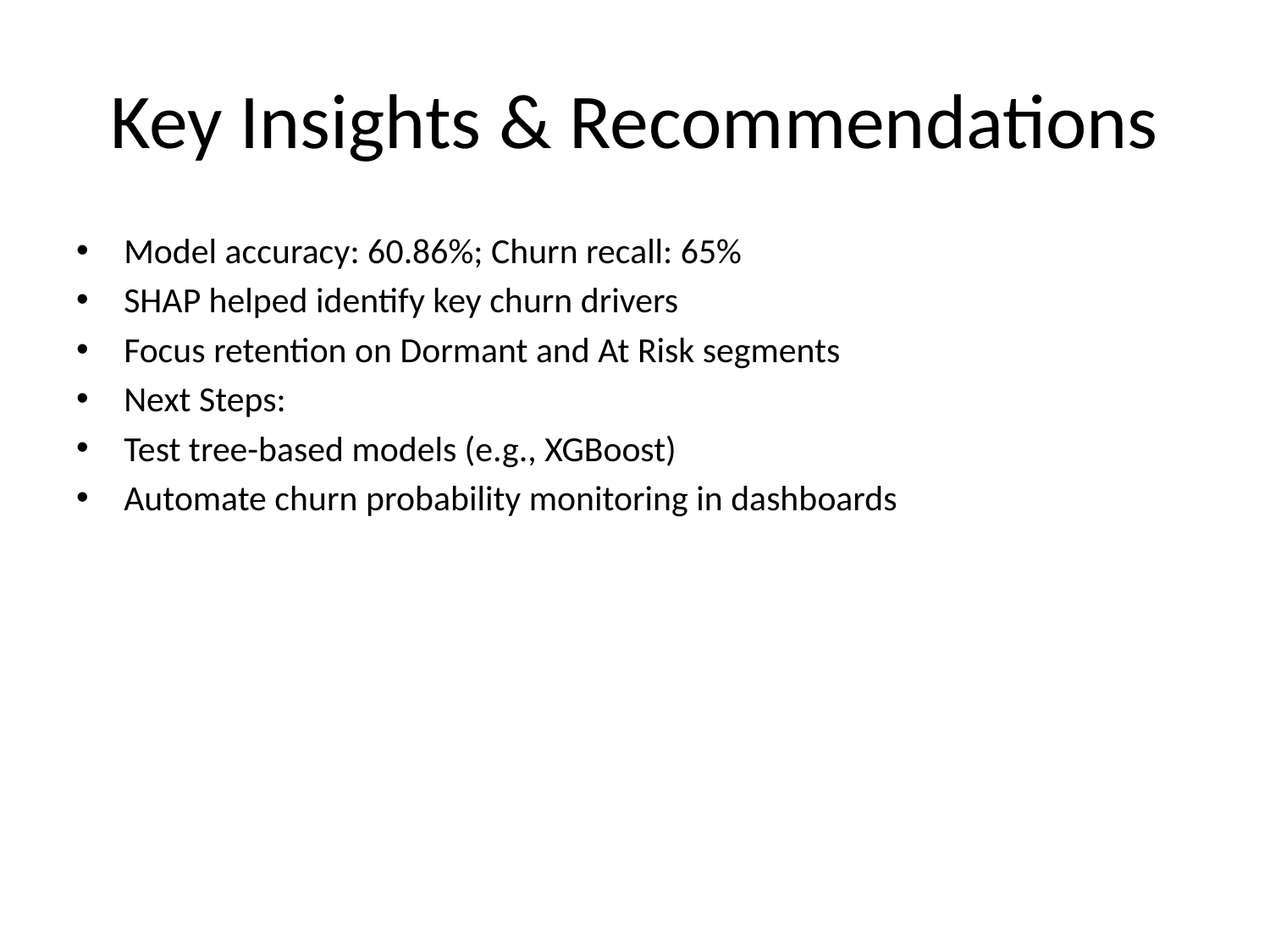

# Key Insights & Recommendations
Model accuracy: 60.86%; Churn recall: 65%
SHAP helped identify key churn drivers
Focus retention on Dormant and At Risk segments
Next Steps:
Test tree-based models (e.g., XGBoost)
Automate churn probability monitoring in dashboards